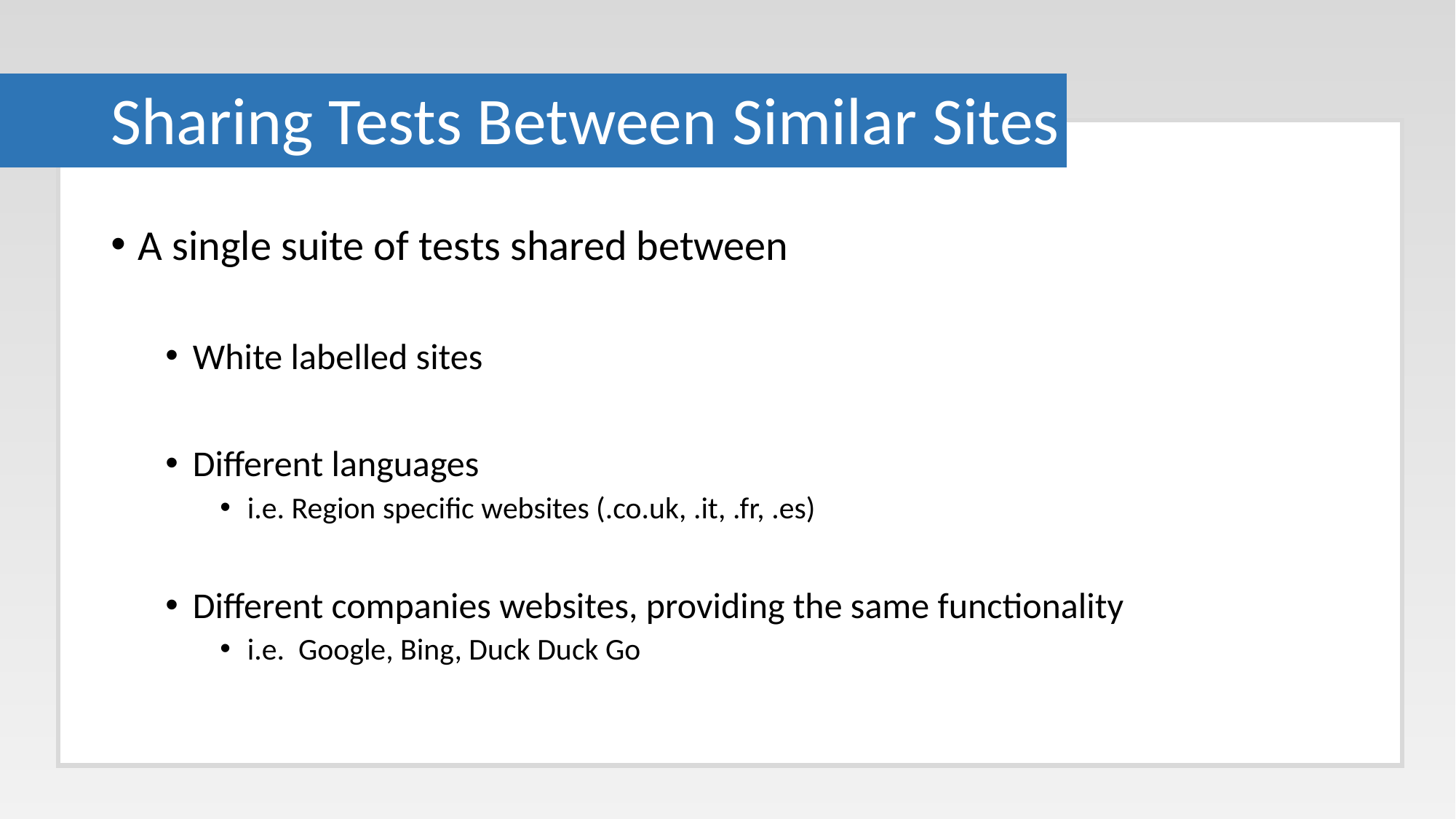

# Sharing Tests Between Similar Sites

A single suite of tests shared between

White labelled sites

Different languages
i.e. Region specific websites (.co.uk, .it, .fr, .es)

Different companies websites, providing the same functionality
i.e.  Google, Bing, Duck Duck Go